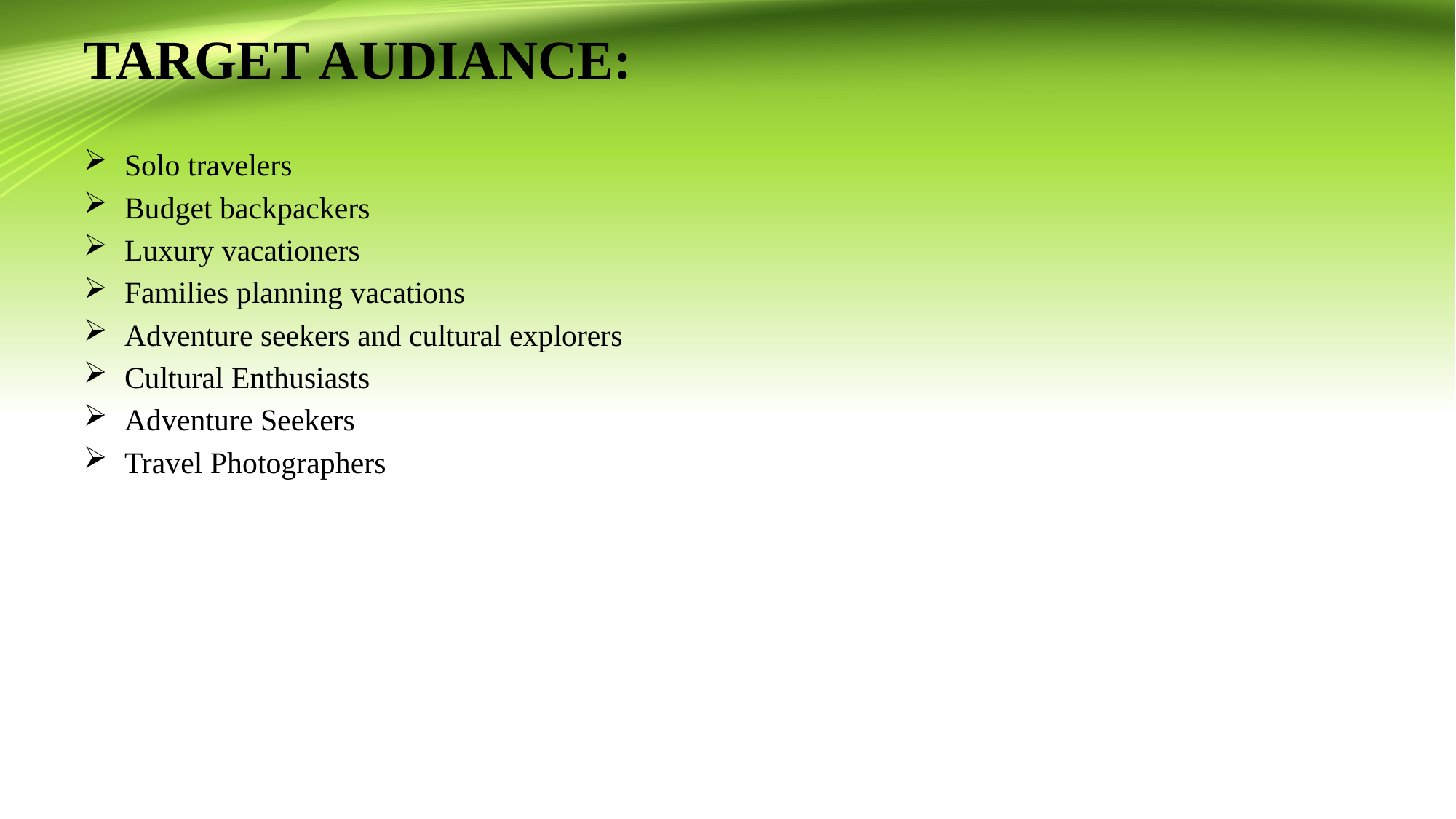

# TARGET AUDIANCE:
Solo travelers
Budget backpackers
Luxury vacationers
Families planning vacations
Adventure seekers and cultural explorers
Cultural Enthusiasts
Adventure Seekers
Travel Photographers